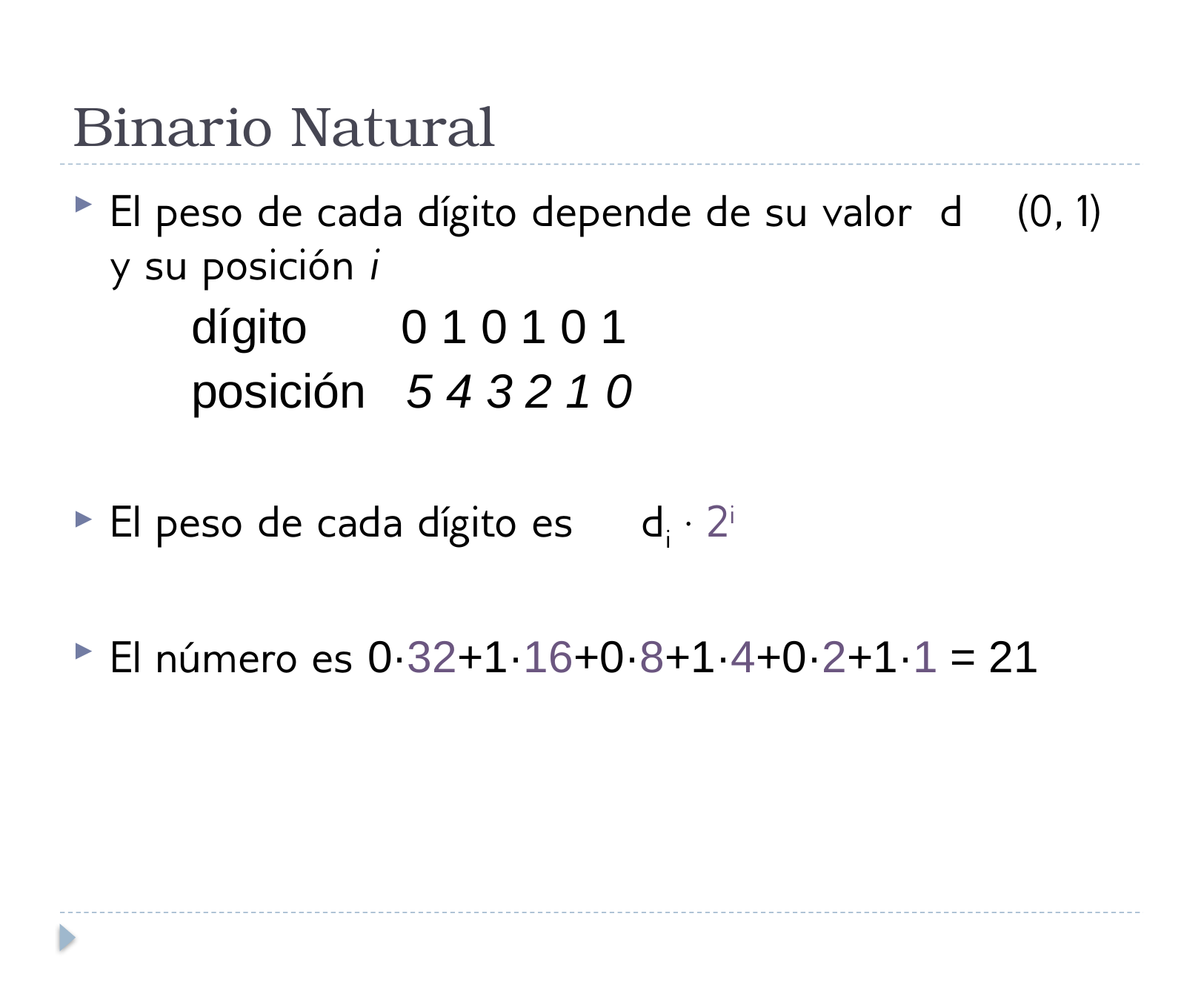

# Binario Natural
El peso de cada dígito depende de su valor  d    (0, 1) y su posición i
dígito       0 1 0 1 0 1
posición   5 4 3 2 1 0

El peso de cada dígito es     di · 2i

El número es 0·32+1·16+0·8+1·4+0·2+1·1 = 21